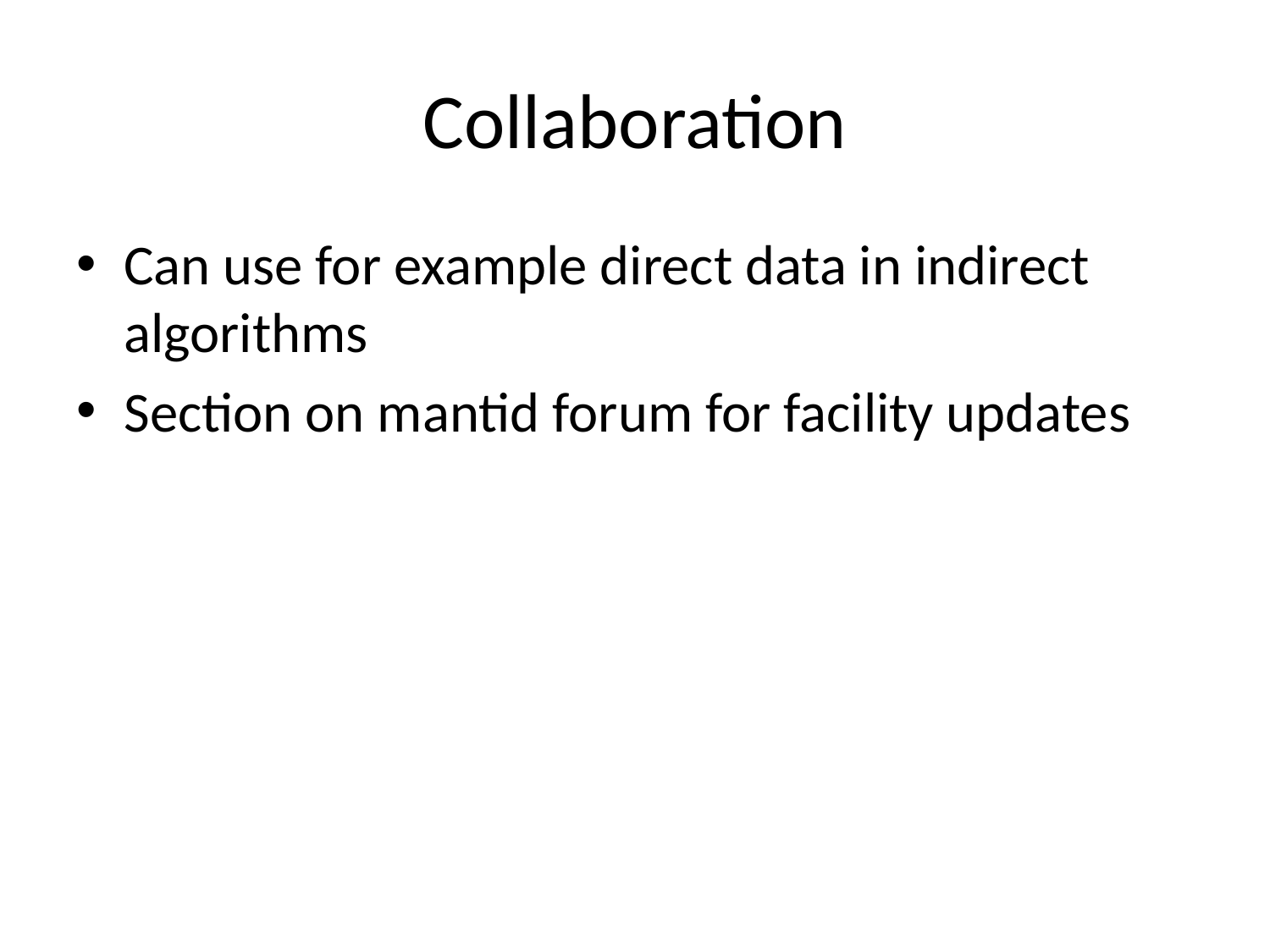

# Collaboration
Can use for example direct data in indirect algorithms
Section on mantid forum for facility updates